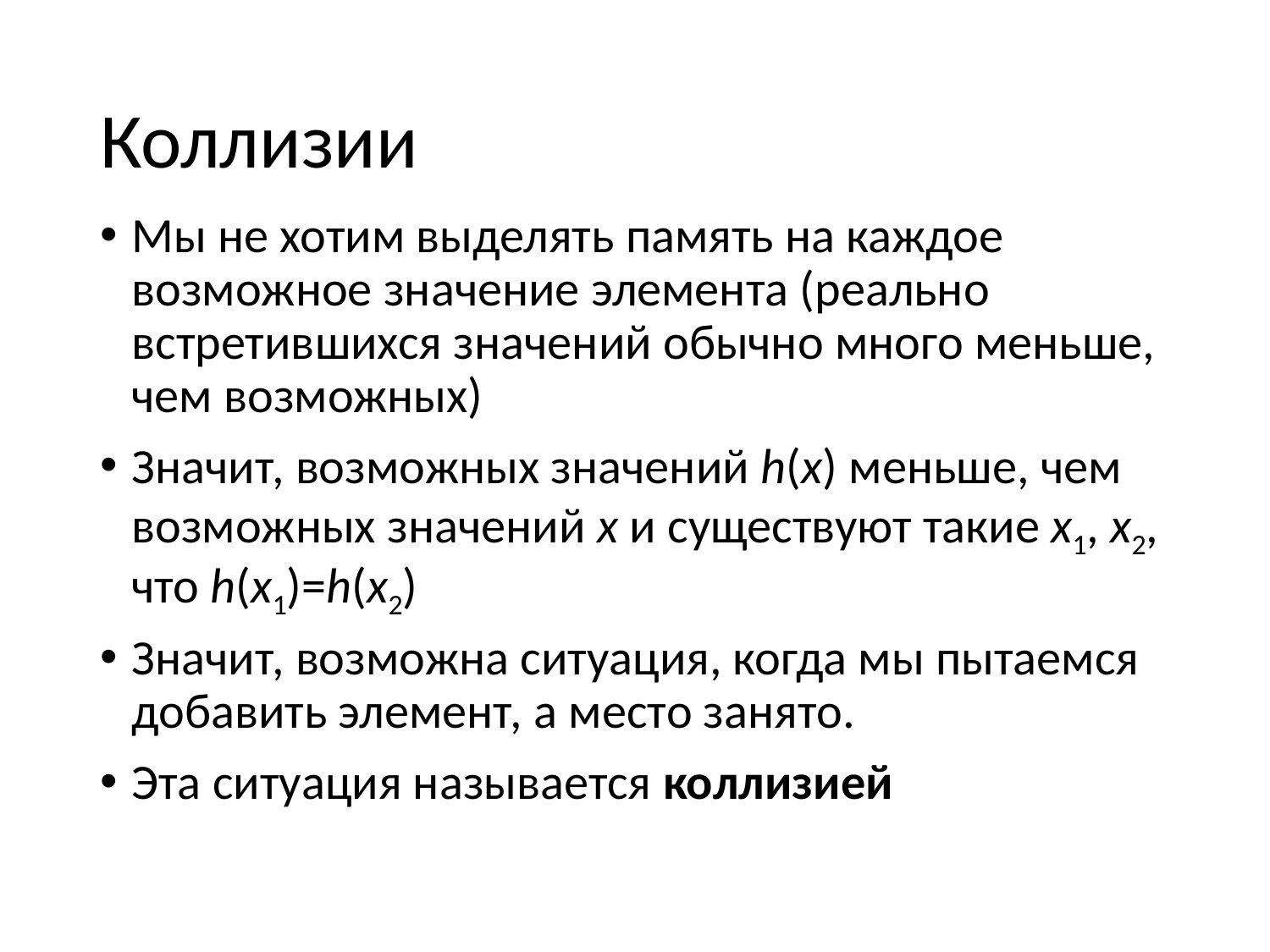

# Коллизии
Мы не хотим выделять память на каждое возможное значение элемента (реально встретившихся значений обычно много меньше, чем возможных)
Значит, возможных значений h(x) меньше, чем возможных значений x и существуют такие x1, x2, что h(x1)=h(x2)
Значит, возможна ситуация, когда мы пытаемся добавить элемент, а место занято.
Эта ситуация называется коллизией